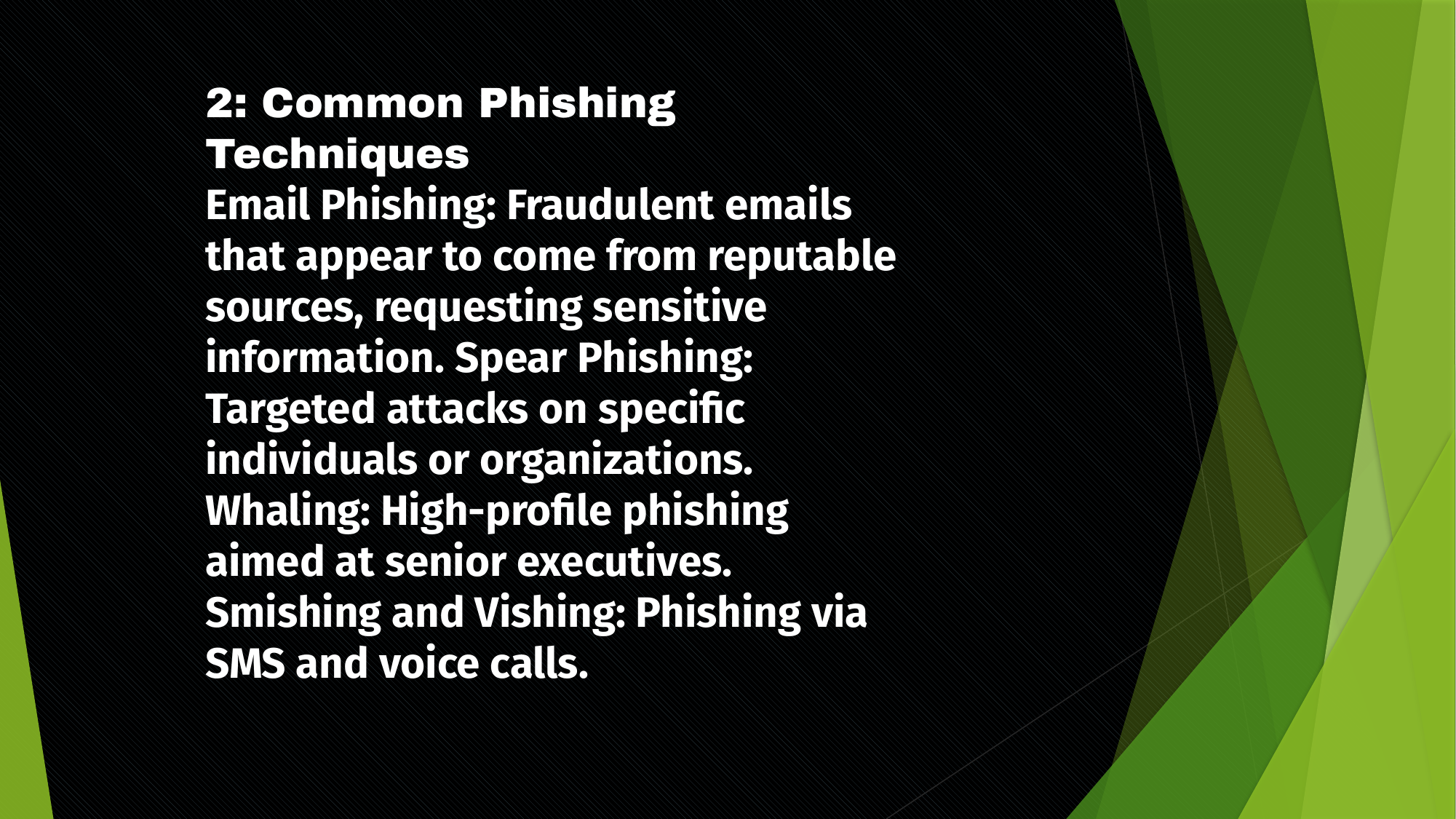

2: Common Phishing Techniques
Email Phishing: Fraudulent emails that appear to come from reputable sources, requesting sensitive information. Spear Phishing: Targeted attacks on specific individuals or organizations.
Whaling: High-profile phishing aimed at senior executives. Smishing and Vishing: Phishing via SMS and voice calls.